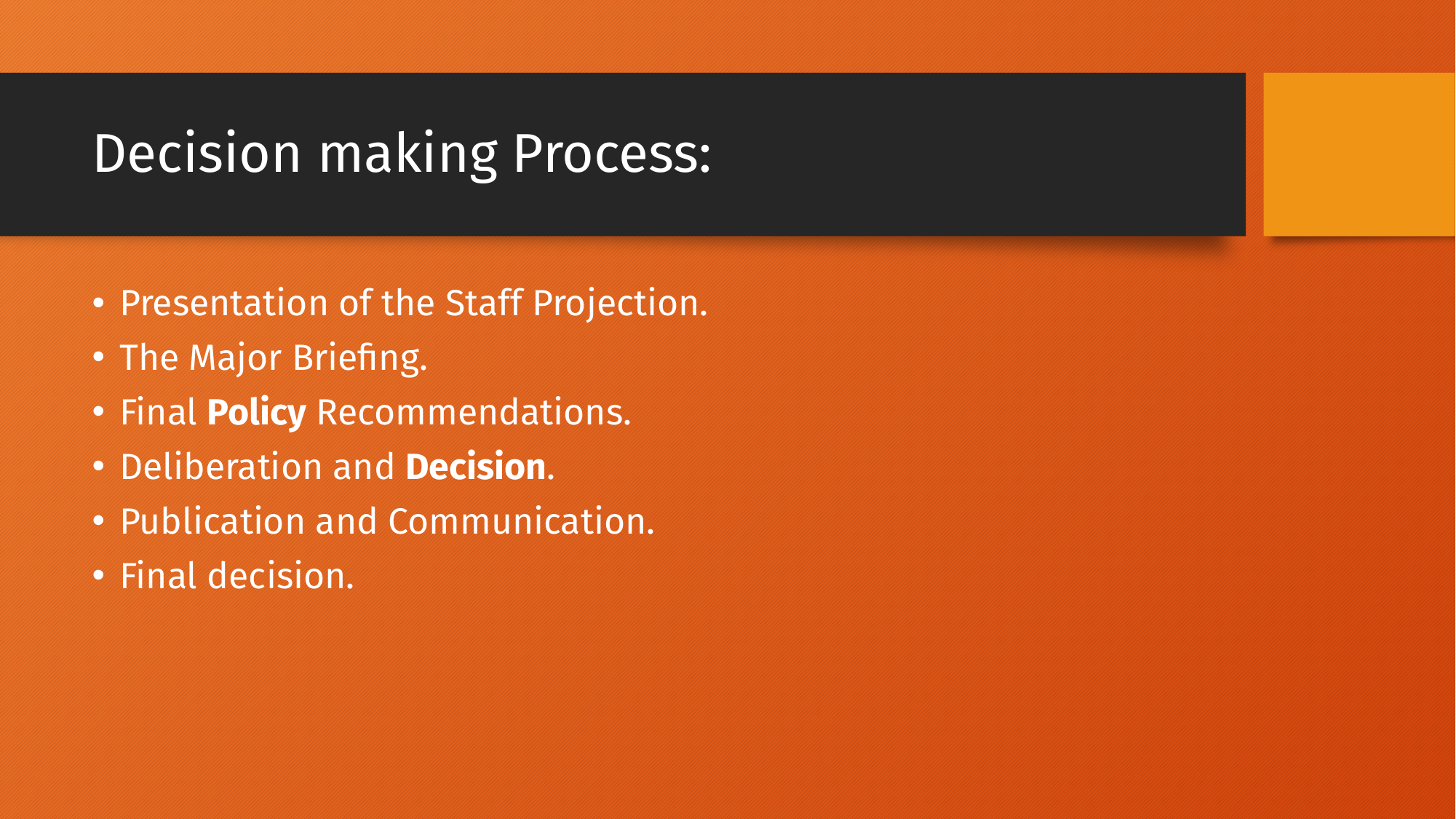

# Decision making Process:
Presentation of the Staff Projection.
The Major Briefing.
Final Policy Recommendations.
Deliberation and Decision.
Publication and Communication.
Final decision.